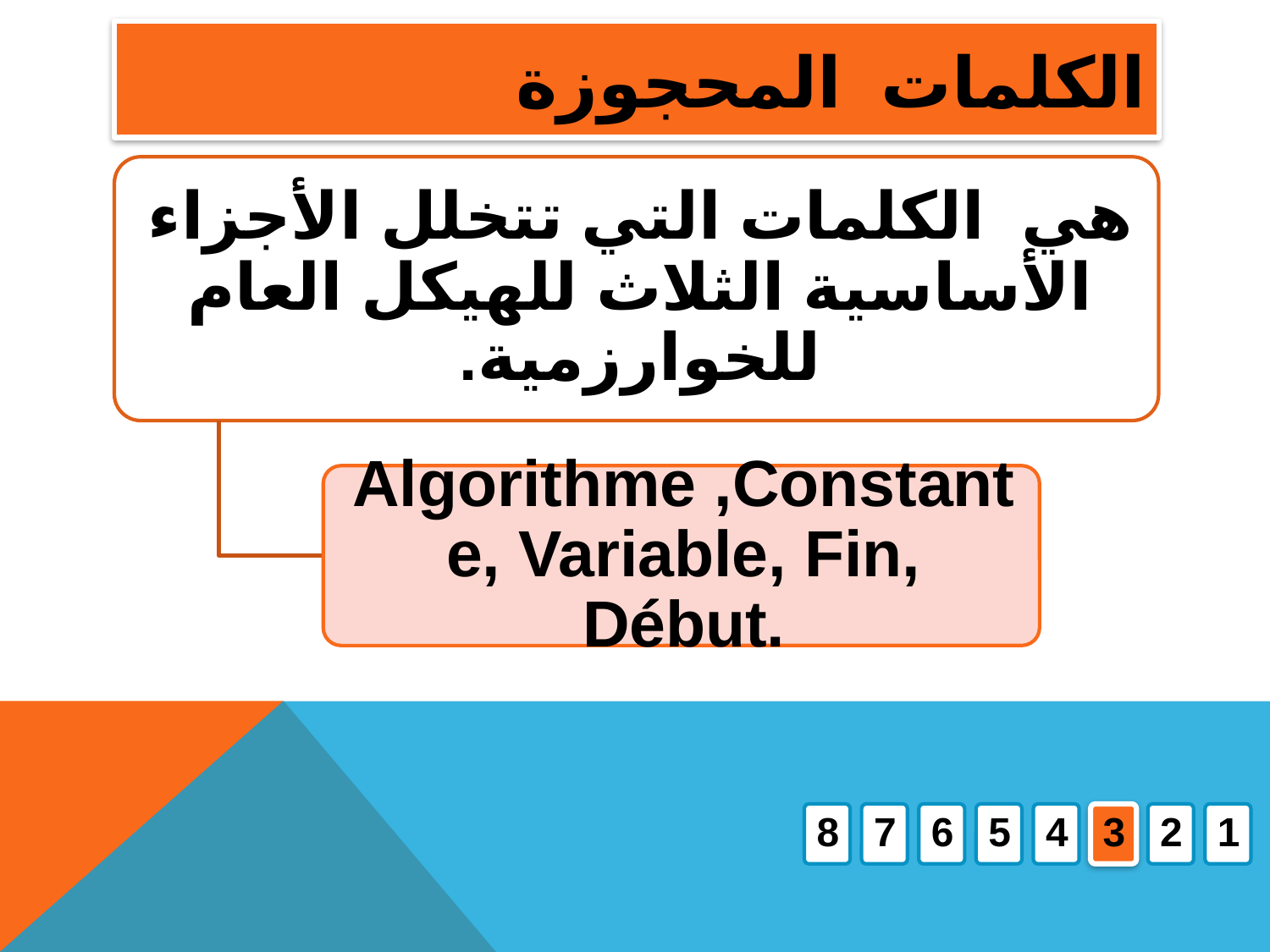

# الكلمات  المحجوزة
هي  الكلمات التي تتخلل الأجزاء الأساسية الثلاث للهيكل العام للخوارزمية.
Algorithme ,Constante, Variable, Fin, Début.
1
2
3
4
5
6
7
8